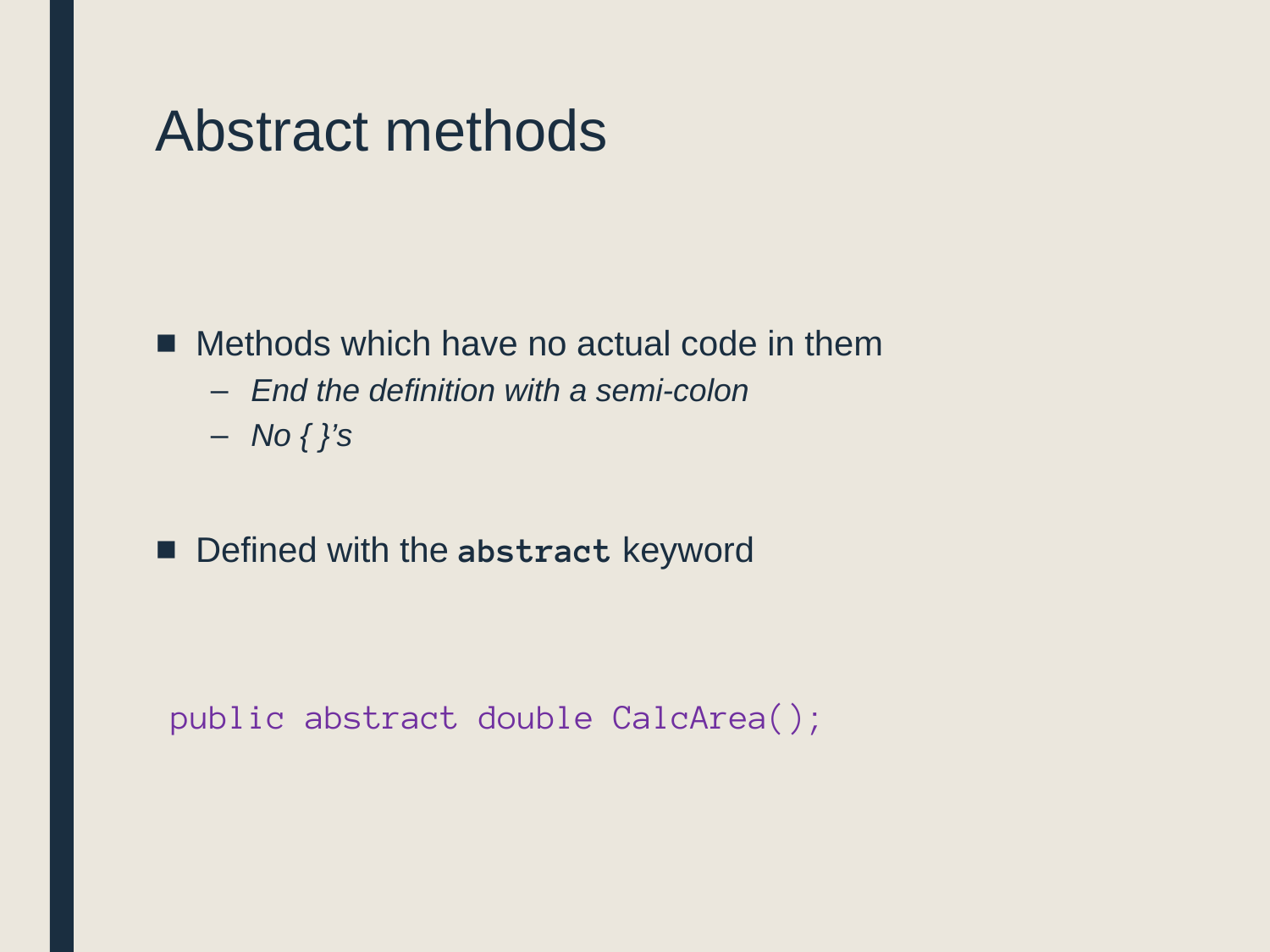

# Abstract methods
Methods which have no actual code in them
End the definition with a semi-colon
No { }’s

Defined with the abstract keyword

public abstract double CalcArea();